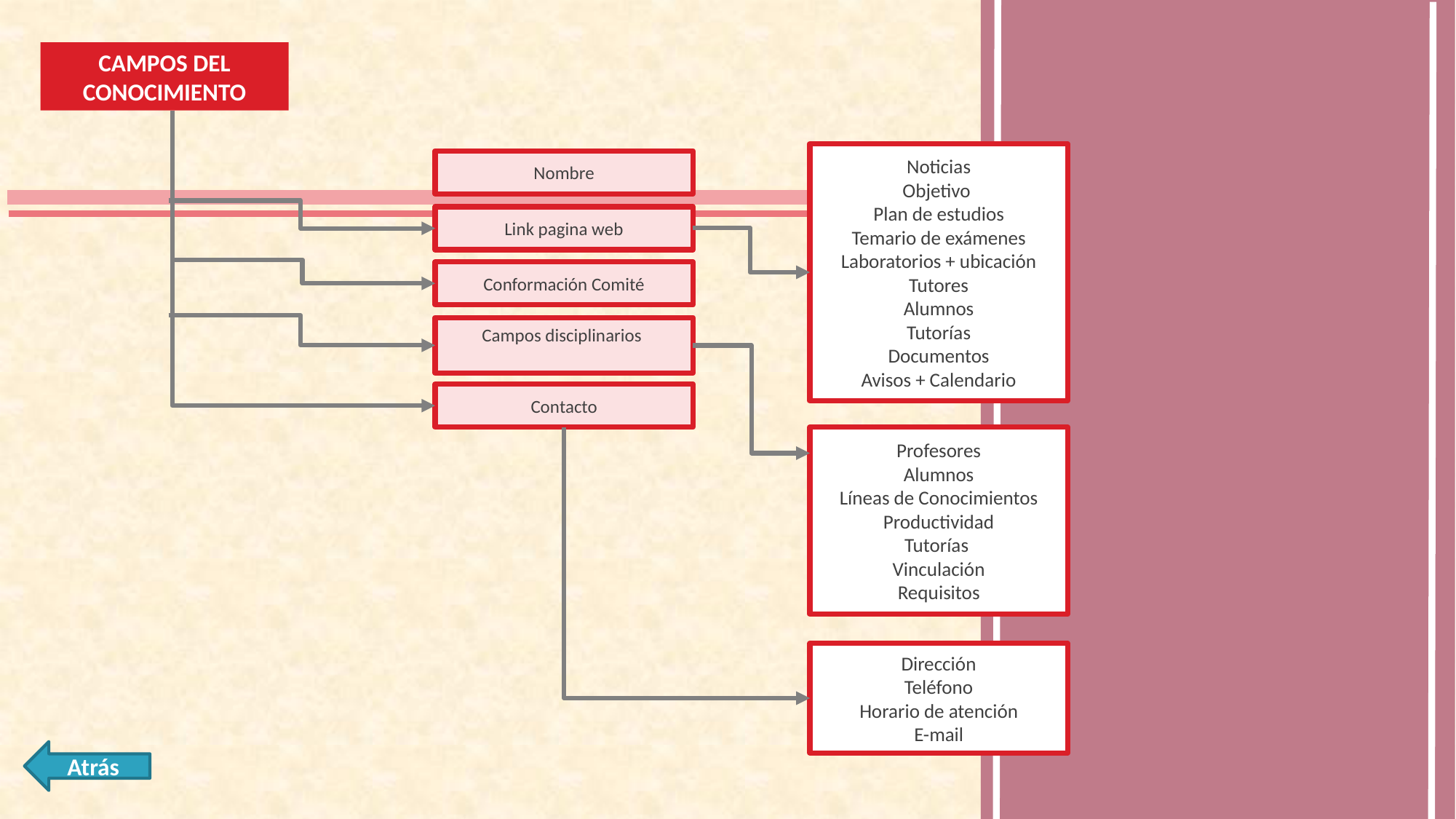

CAMPOS DEL CONOCIMIENTO
Noticias
Objetivo
Plan de estudios
Temario de exámenes
Laboratorios + ubicación
Tutores
Alumnos
Tutorías
Documentos
Avisos + Calendario
Nombre
Link pagina web
Conformación Comité
Campos disciplinarios

Contacto
Profesores
Alumnos
Líneas de Conocimientos
Productividad
Tutorías
Vinculación
Requisitos
Dirección
Teléfono
Horario de atención
E-mail
Atrás